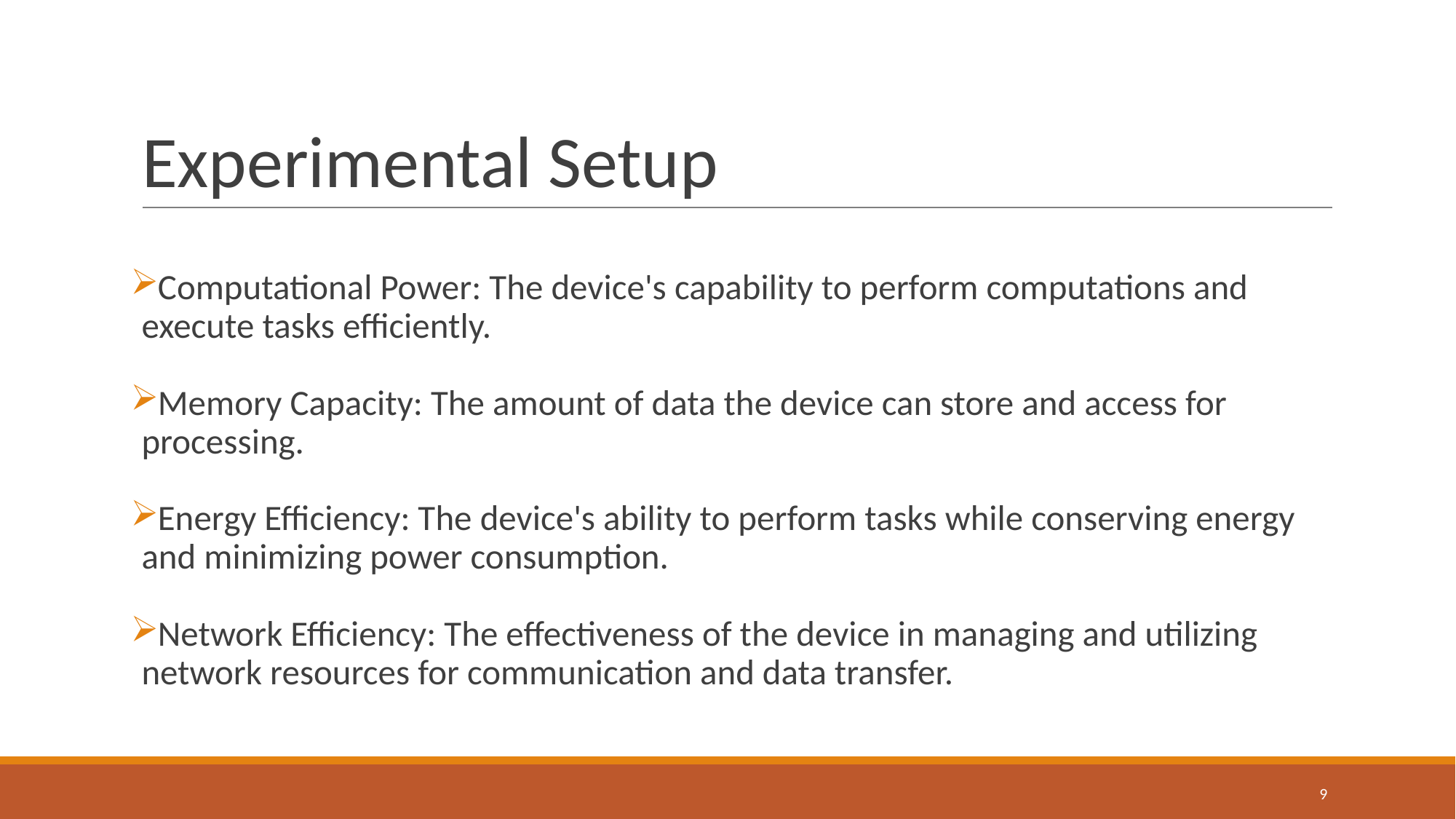

# Experimental Setup

Computational Power: The device's capability to perform computations and execute tasks efficiently.

Memory Capacity: The amount of data the device can store and access for processing.

Energy Efficiency: The device's ability to perform tasks while conserving energy and minimizing power consumption.

Network Efficiency: The effectiveness of the device in managing and utilizing network resources for communication and data transfer.
9